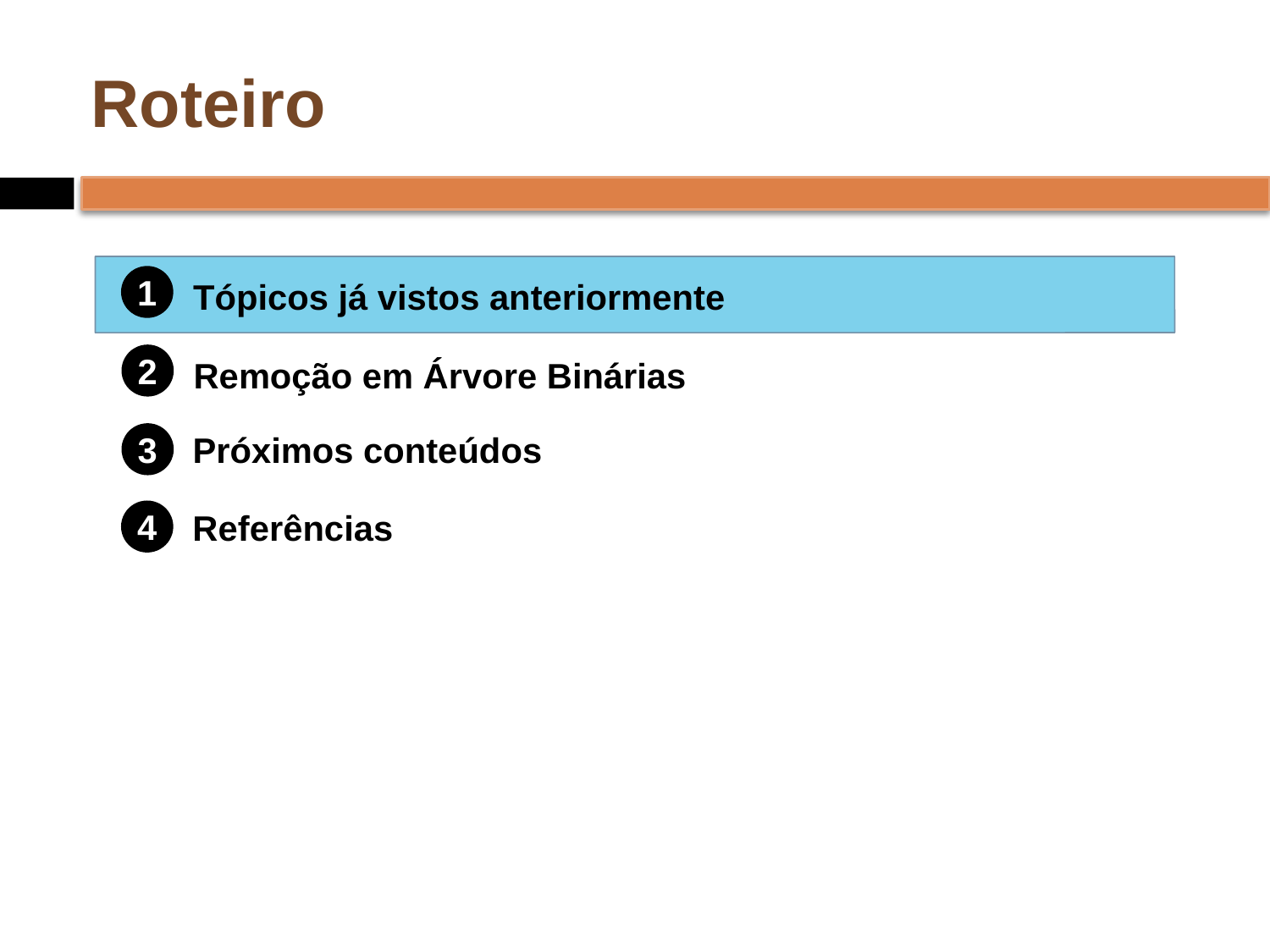

# Roteiro

1

Tópicos já vistos anteriormente
2

Remoção em Árvore Binárias
Próximos conteúdos
3

Referências
4

4